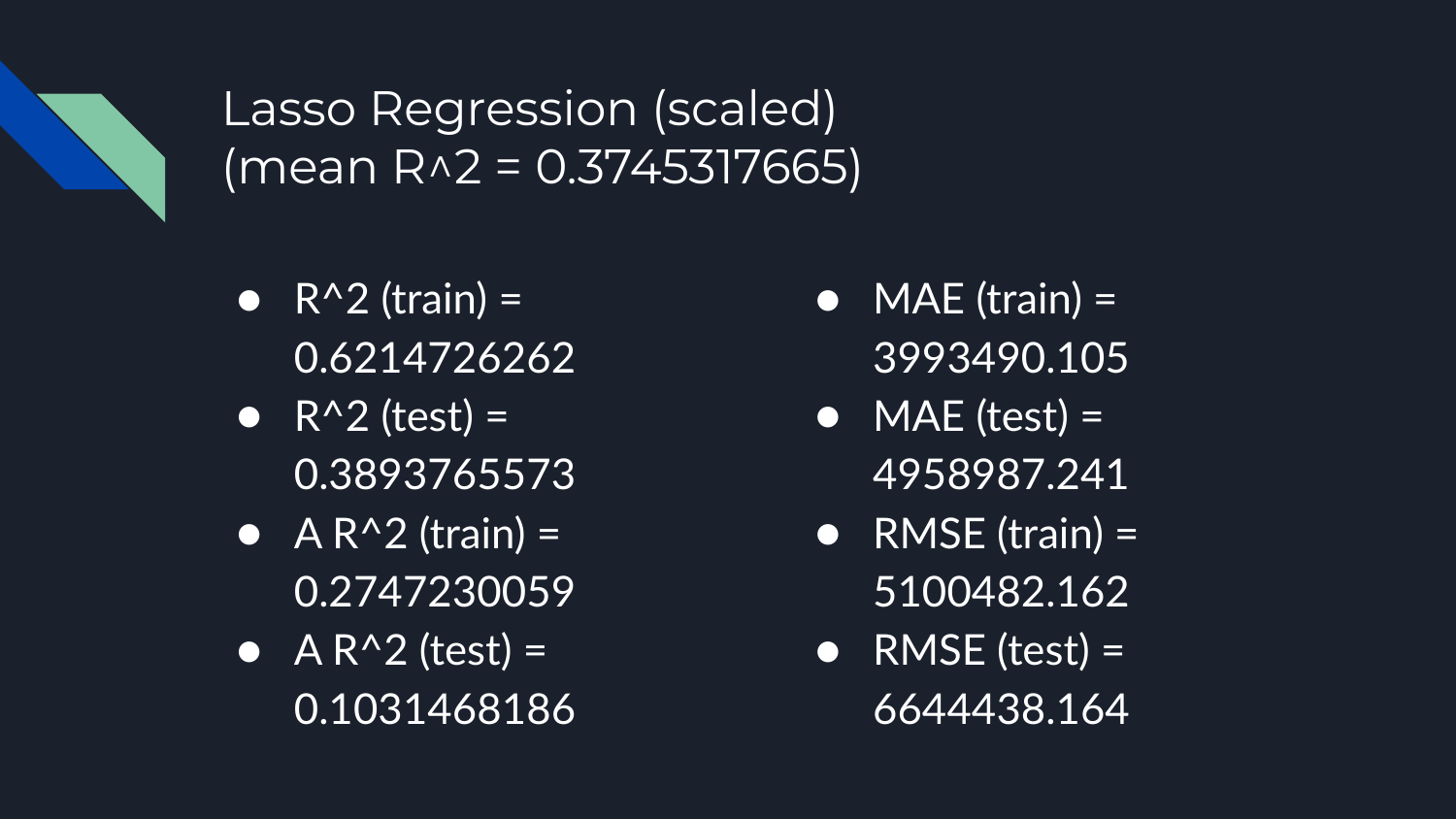

# Lasso Regression (scaled)
(mean R^2 = 0.3745317665)
R^2 (train) = 0.6214726262
R^2 (test) = 0.3893765573
A R^2 (train) = 0.2747230059
A R^2 (test) = 0.1031468186
MAE (train) = 3993490.105
MAE (test) = 4958987.241
RMSE (train) = 5100482.162
RMSE (test) = 6644438.164